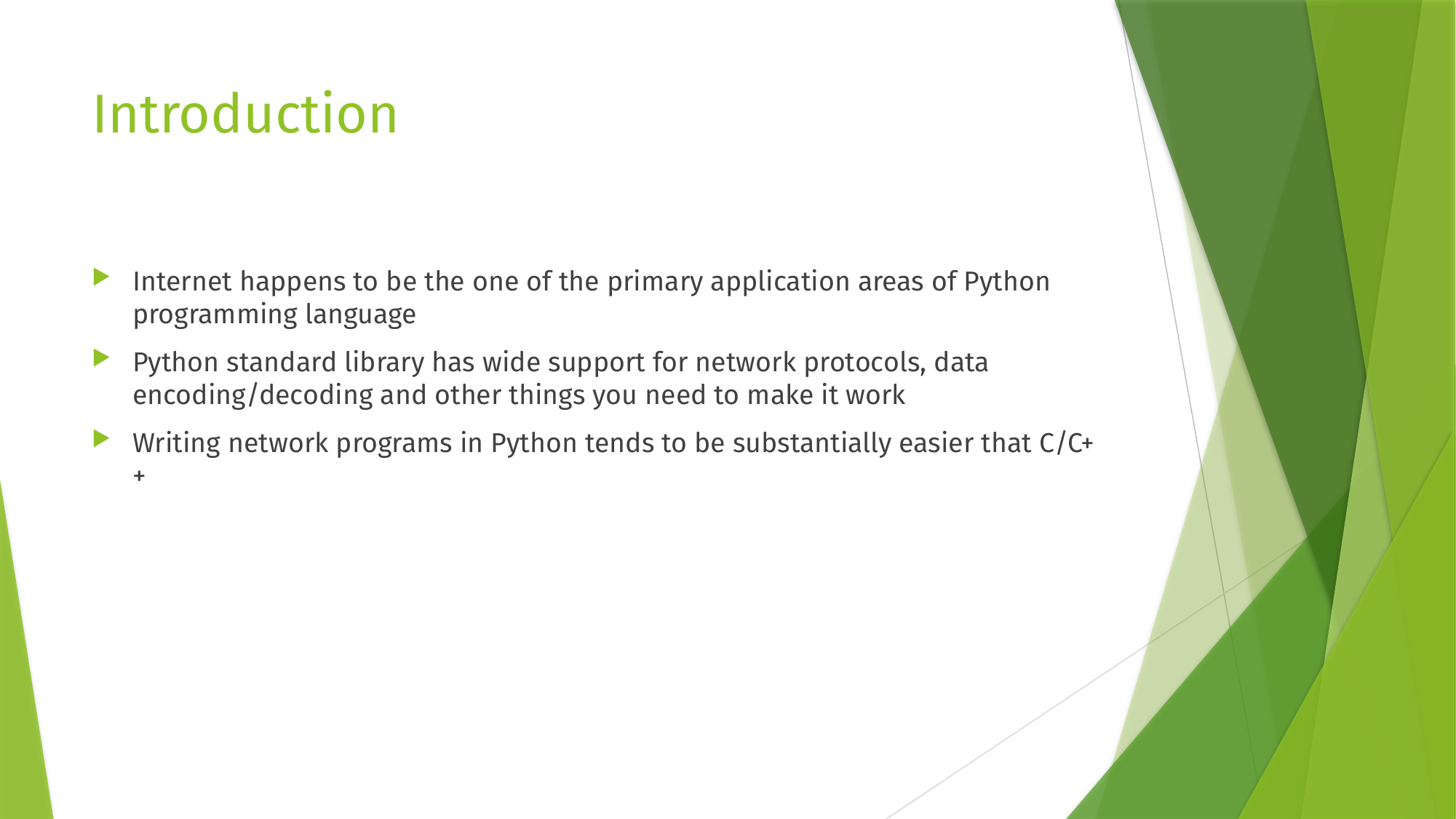

# Introduction
Internet happens to be the one of the primary application areas of Python programming language
Python standard library has wide support for network protocols, data encoding/decoding and other things you need to make it work
Writing network programs in Python tends to be substantially easier that C/C++